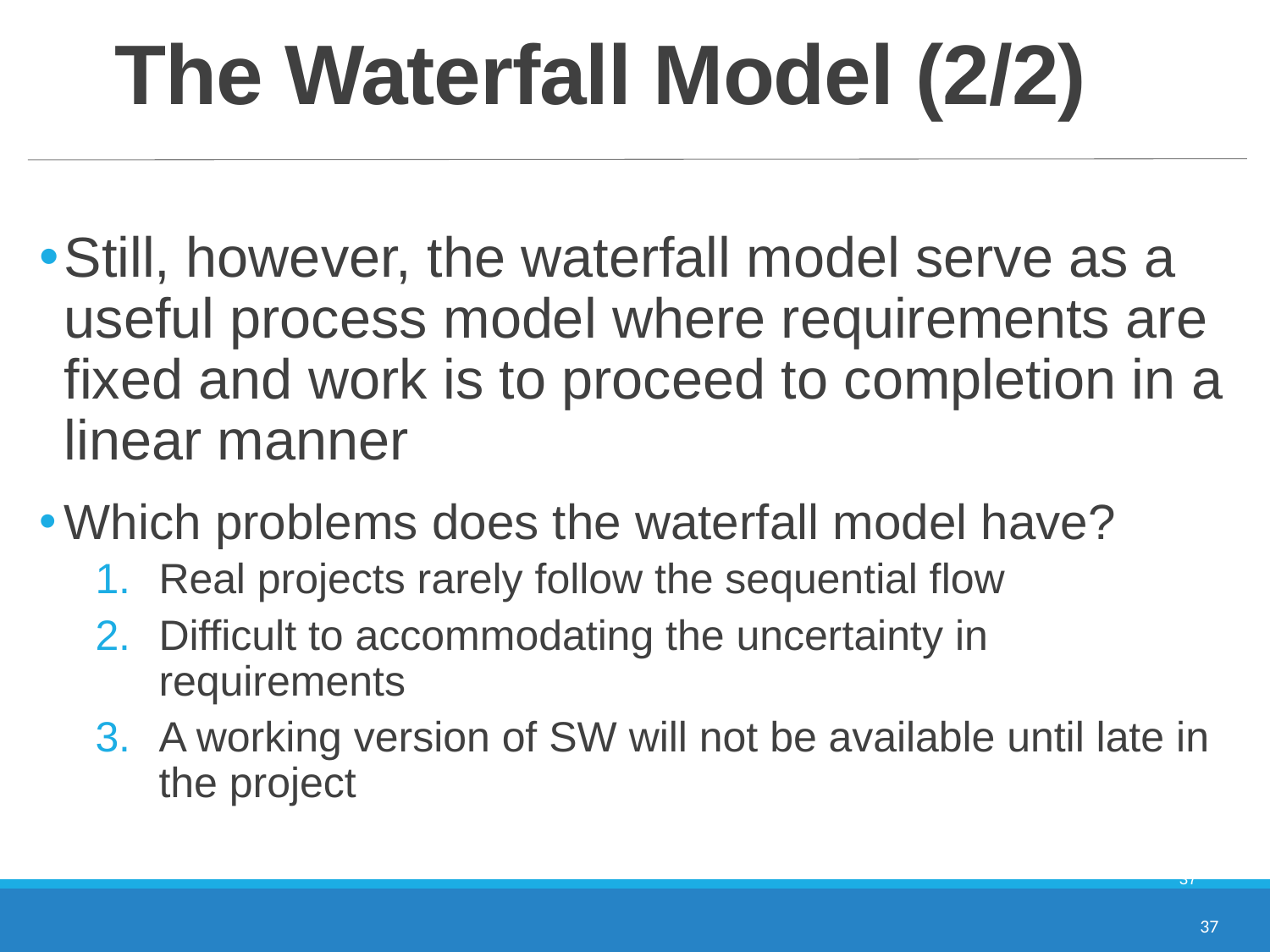

# The Waterfall Model (2/2)
Still, however, the waterfall model serve as a useful process model where requirements are fixed and work is to proceed to completion in a linear manner
Which problems does the waterfall model have?
Real projects rarely follow the sequential flow
Difficult to accommodating the uncertainty in requirements
A working version of SW will not be available until late in the project

37